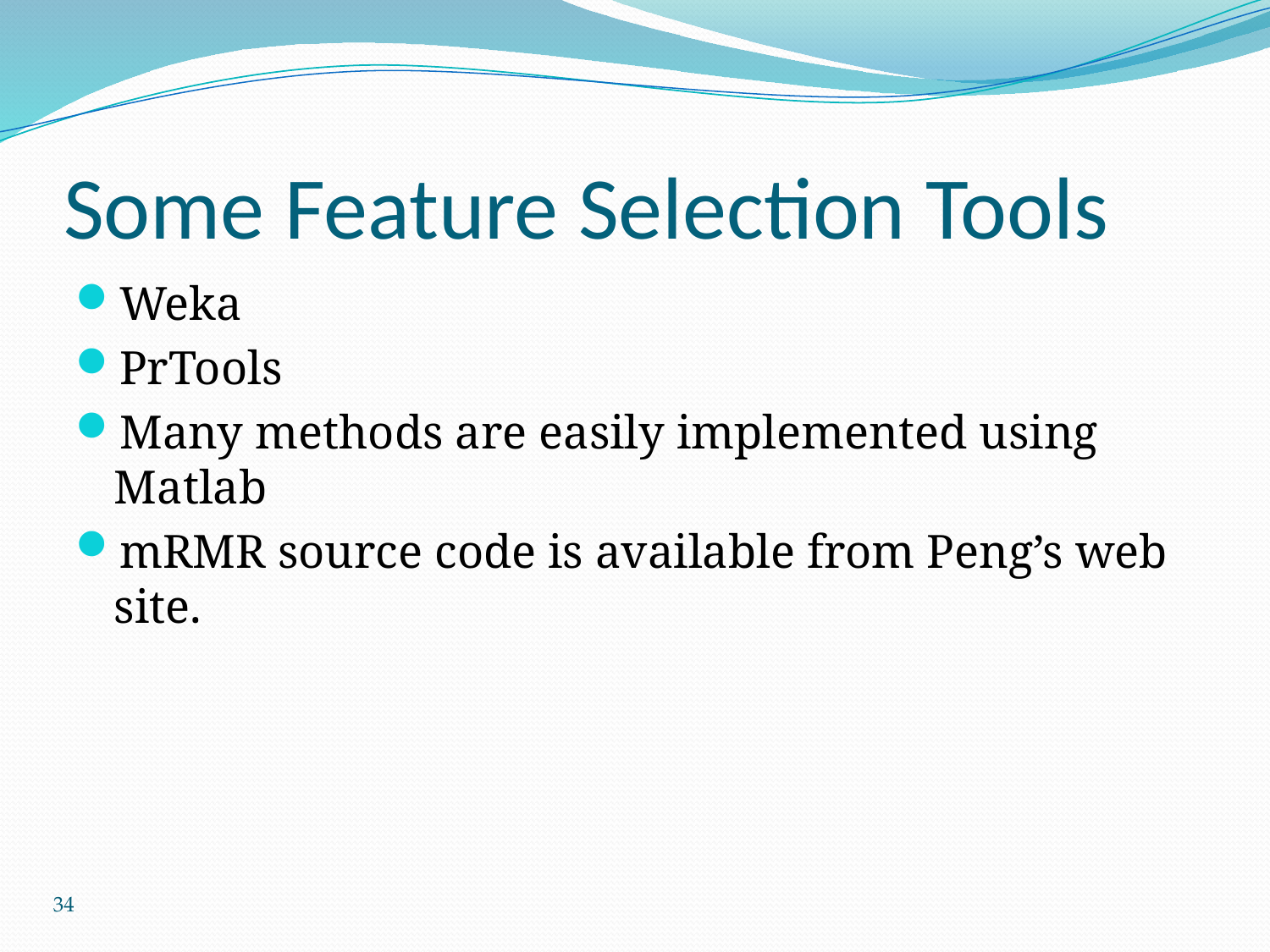

# Some Feature Selection Tools
Weka
PrTools
Many methods are easily implemented using Matlab
mRMR source code is available from Peng’s web site.

34